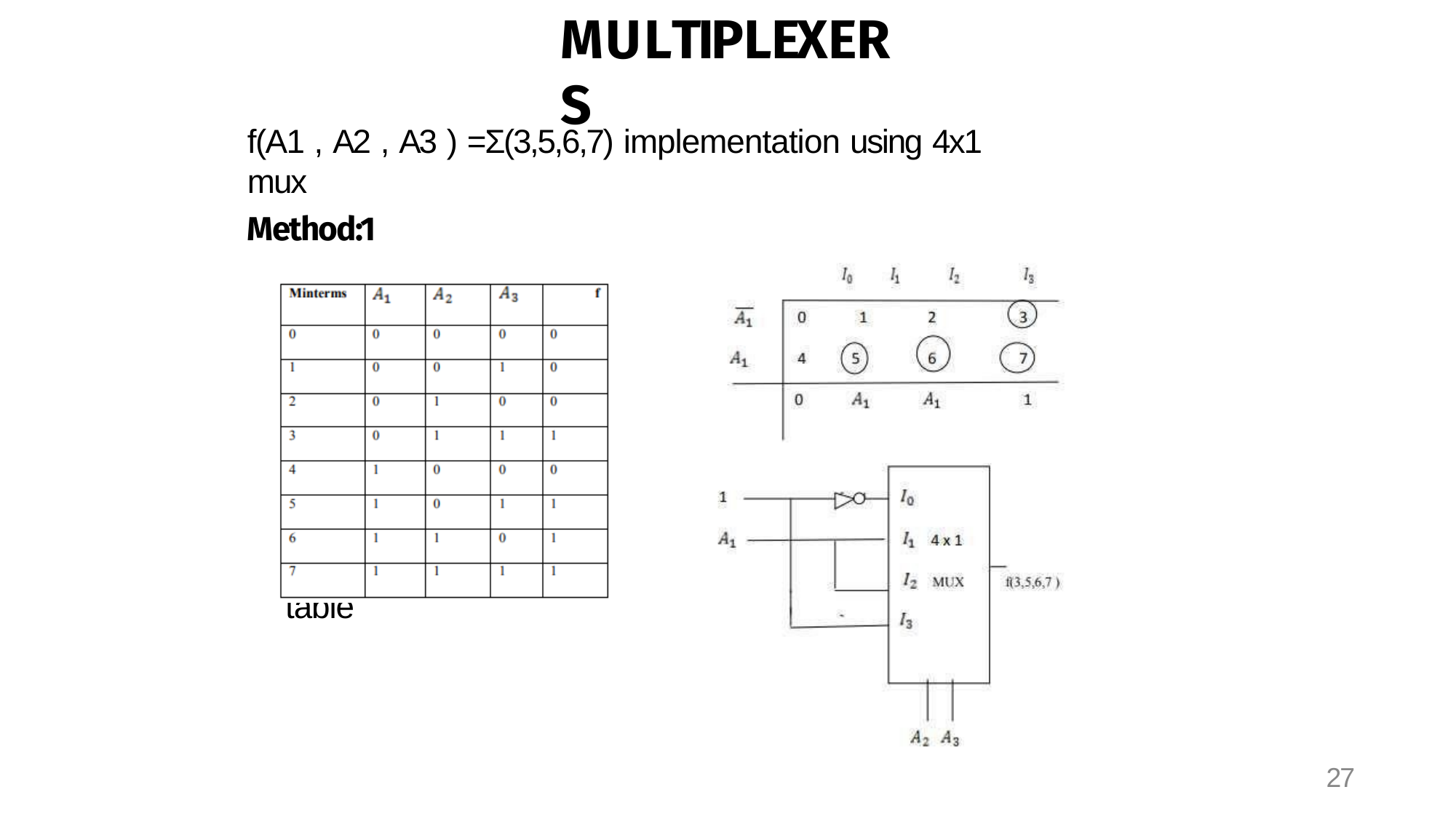

# MULTIPLEXERS
f(A1 , A2 , A3 ) =Σ(3,5,6,7) implementation using 4x1 mux
Method:1

Fig 1: Truth table
27